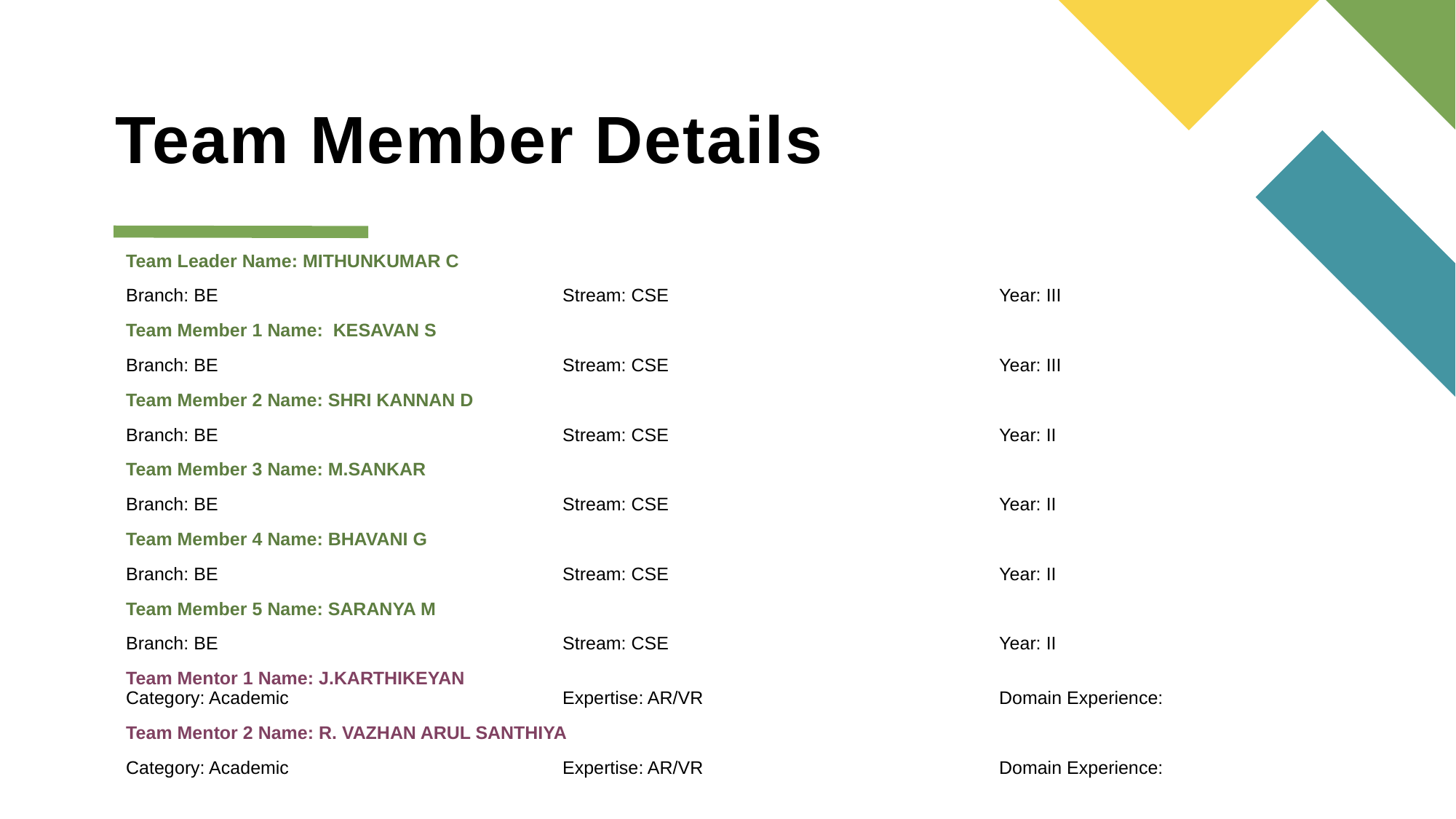

# Team Member Details
Team Leader Name: MITHUNKUMAR C
Branch: BE				Stream: CSE				Year: III
Team Member 1 Name:  KESAVAN S
Branch: BE				Stream: CSE				Year: III
Team Member 2 Name: SHRI KANNAN D
Branch: BE				Stream: CSE				Year: II
Team Member 3 Name: M.SANKAR
Branch: BE				Stream: CSE				Year: II
Team Member 4 Name: BHAVANI G
Branch: BE				Stream: CSE				Year: II
Team Member 5 Name: SARANYA M
Branch: BE				Stream: CSE				Year: II
Team Mentor 1 Name: J.KARTHIKEYAN
Category: Academic			Expertise: AR/VR			Domain Experience:
Team Mentor 2 Name: R. VAZHAN ARUL SANTHIYA
Category: Academic		 	Expertise: AR/VR			Domain Experience: